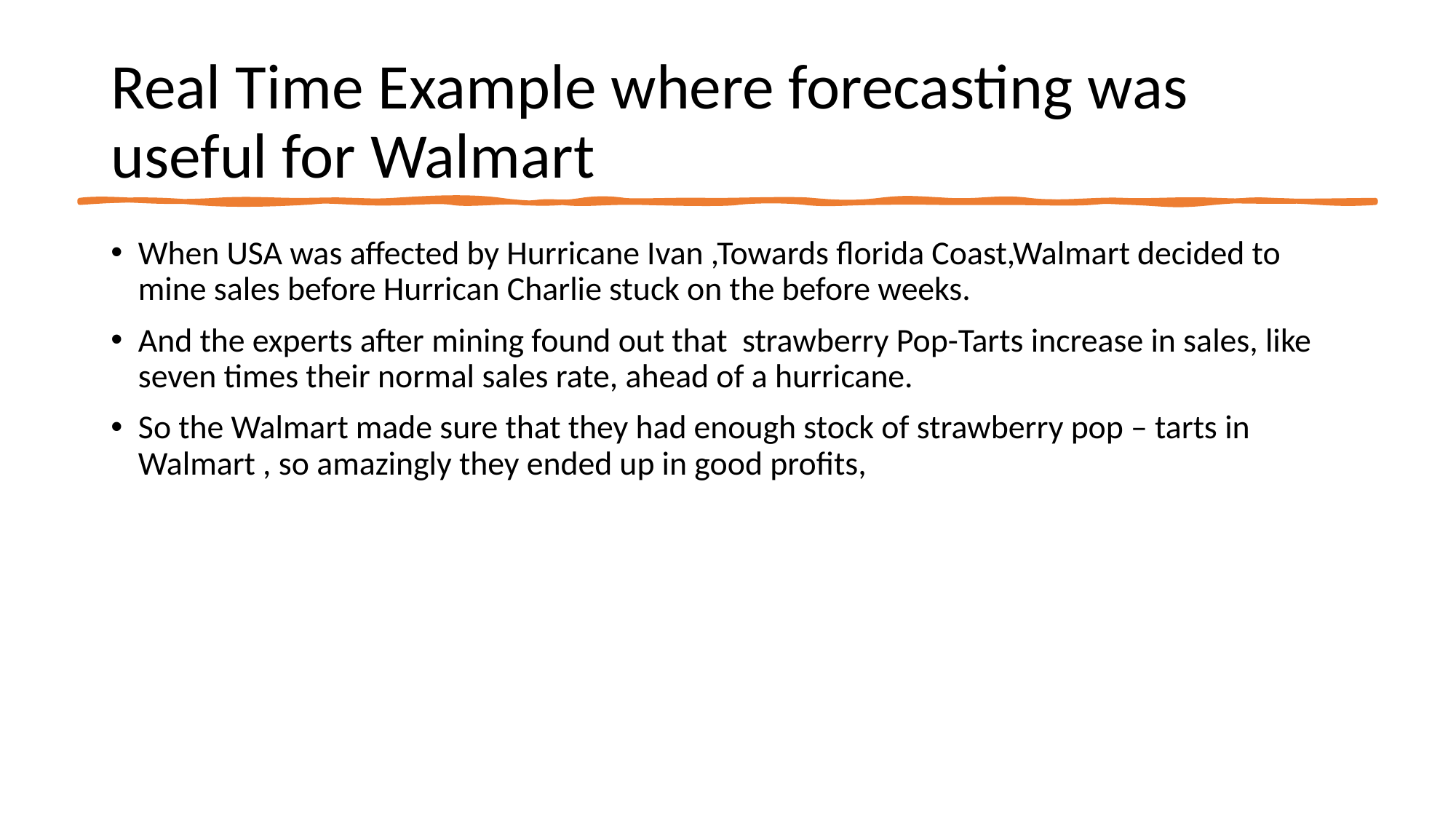

# Real Time Example where forecasting was useful for Walmart

When USA was affected by Hurricane Ivan ,Towards florida Coast,Walmart decided to mine sales before Hurrican Charlie stuck on the before weeks.
And the experts after mining found out that  strawberry Pop-Tarts increase in sales, like seven times their normal sales rate, ahead of a hurricane.
So the Walmart made sure that they had enough stock of strawberry pop – tarts in Walmart , so amazingly they ended up in good profits,